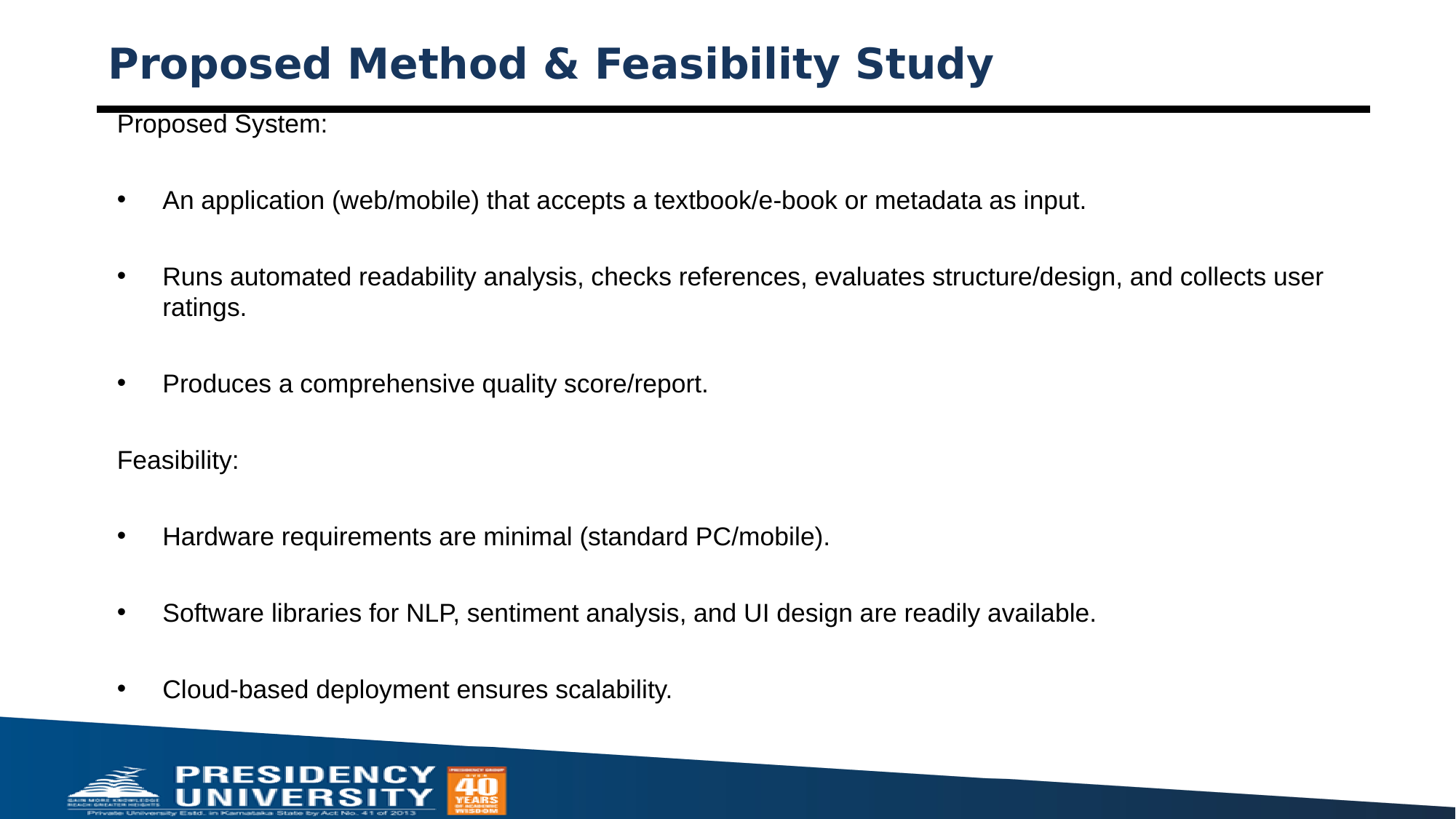

# Proposed Method & Feasibility Study
Proposed System:

An application (web/mobile) that accepts a textbook/e-book or metadata as input.

Runs automated readability analysis, checks references, evaluates structure/design, and collects user ratings.

Produces a comprehensive quality score/report.

Feasibility:

Hardware requirements are minimal (standard PC/mobile).

Software libraries for NLP, sentiment analysis, and UI design are readily available.

Cloud-based deployment ensures scalability.